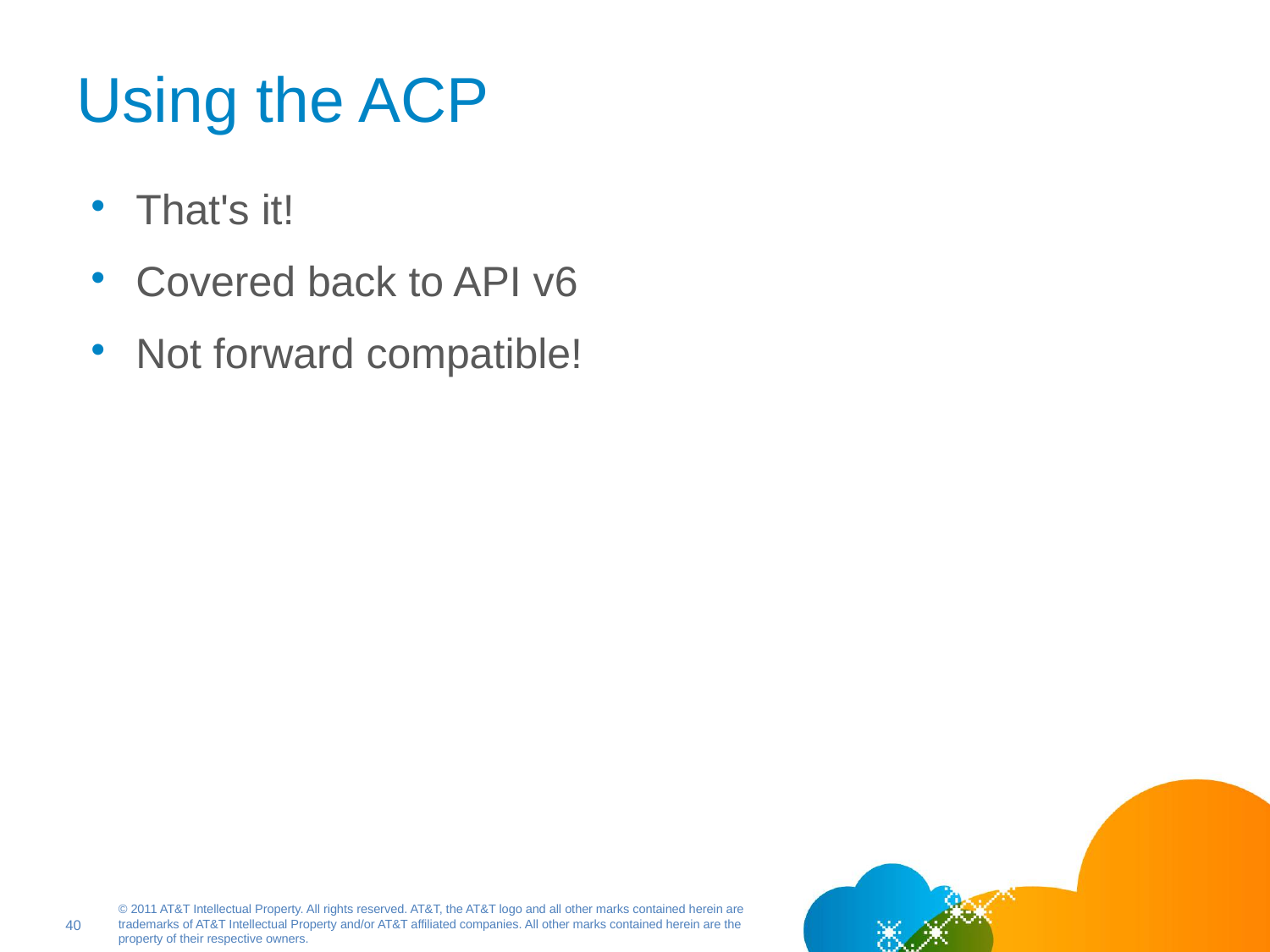

# Using the ACP
That's it!
Covered back to API v6
Not forward compatible!
40